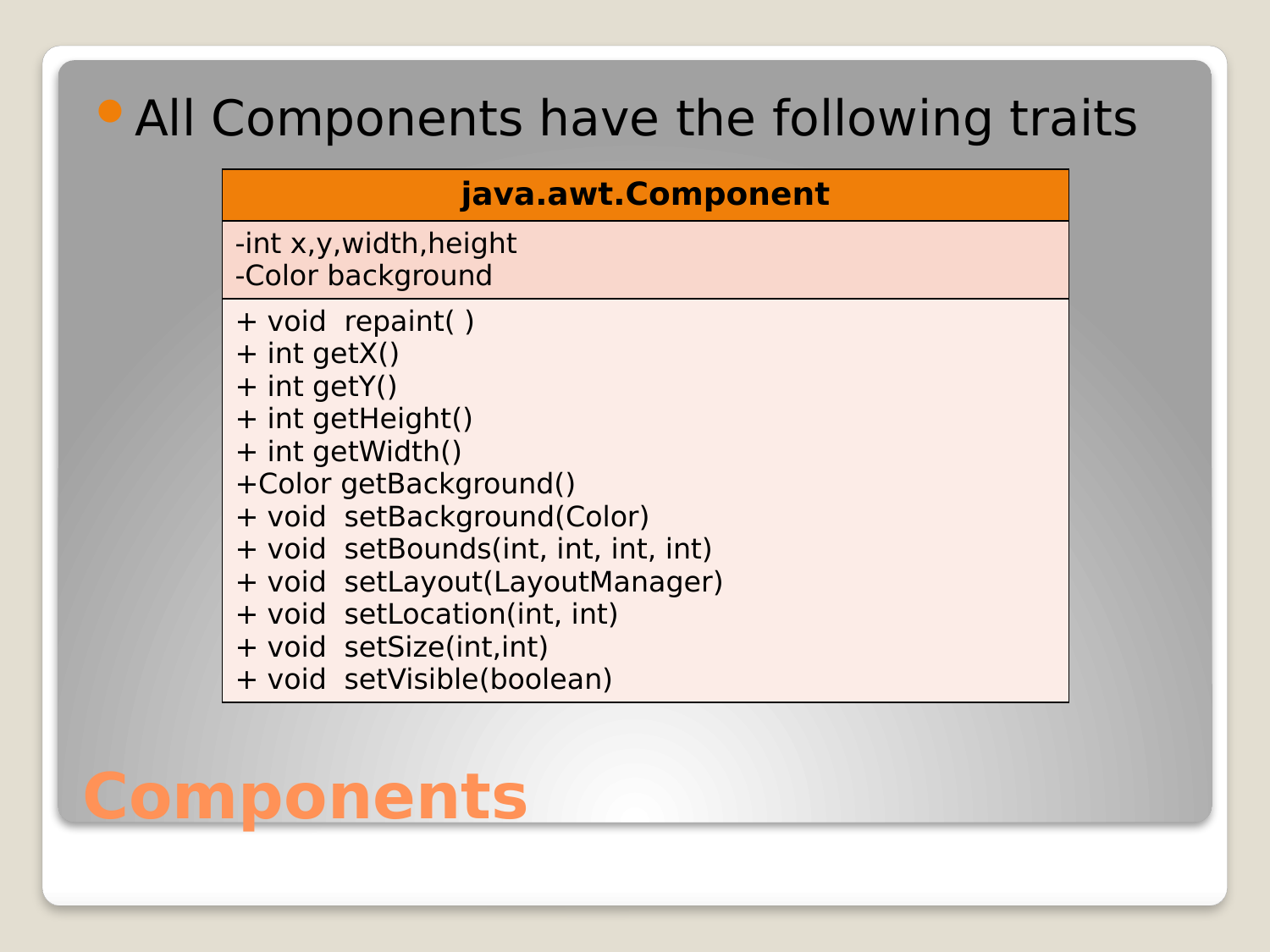

All Components have the following traits
| java.awt.Component |
| --- |
| -int x,y,width,height -Color background |
| + void repaint( ) + int getX() + int getY() + int getHeight() + int getWidth() +Color getBackground() + void setBackground(Color) + void setBounds(int, int, int, int) + void setLayout(LayoutManager) + void setLocation(int, int) + void setSize(int,int) + void setVisible(boolean) |
# Components